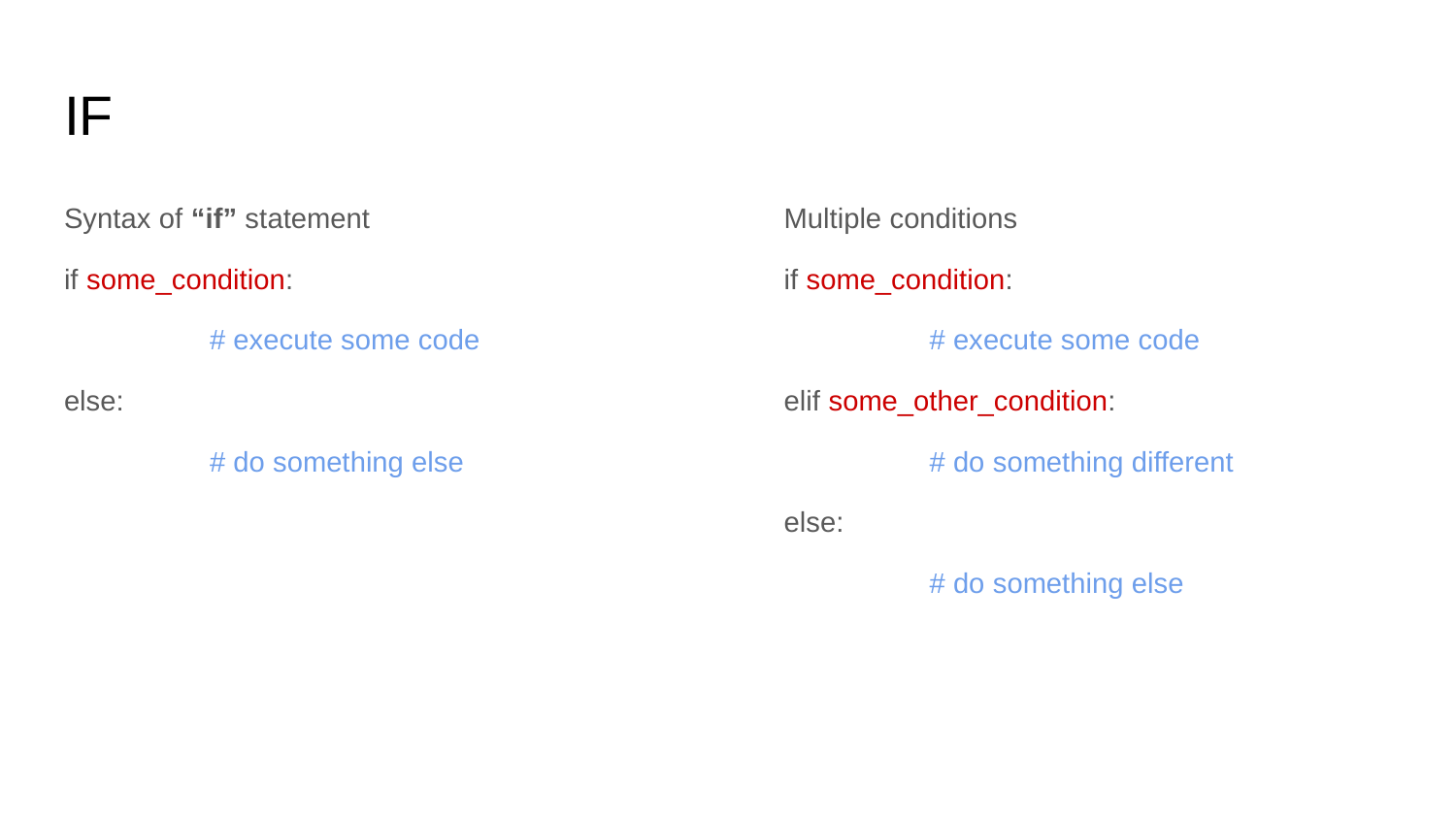

# IF
Syntax of “if” statement
if some_condition:
	# execute some code
else:
	# do something else
Multiple conditions
if some_condition:
	# execute some code
elif some_other_condition:
	# do something different
else:
	# do something else